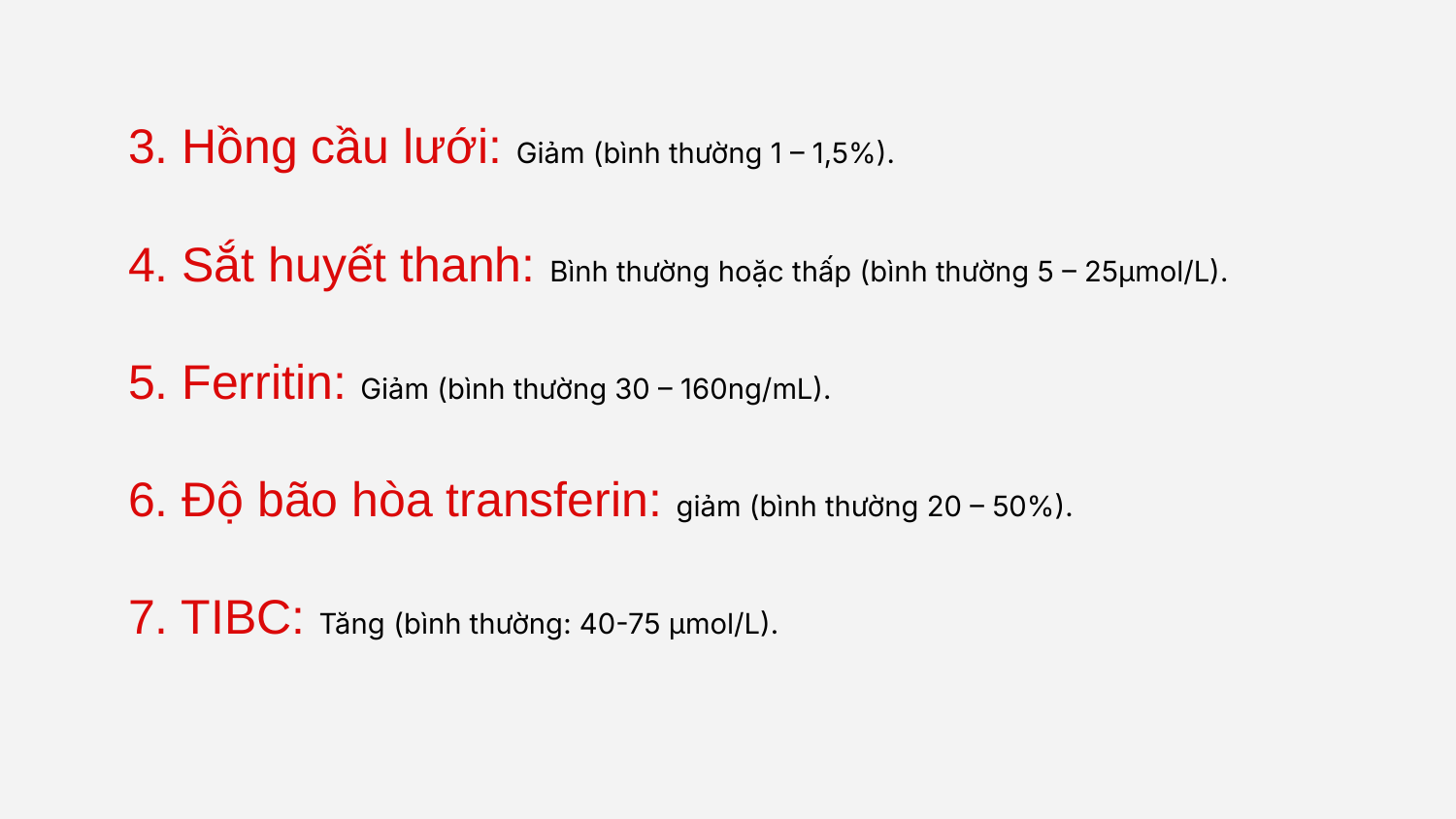

3. Hồng cầu lưới: Giảm (bình thường 1 – 1,5%).
4. Sắt huyết thanh: Bình thường hoặc thấp (bình thường 5 – 25μmol/L).
5. Ferritin: Giảm (bình thường 30 – 160ng/mL).
6. Độ bão hòa transferin: giảm (bình thường 20 – 50%).

7. TIBC: Tăng (bình thường: 40-75 μmol/L).